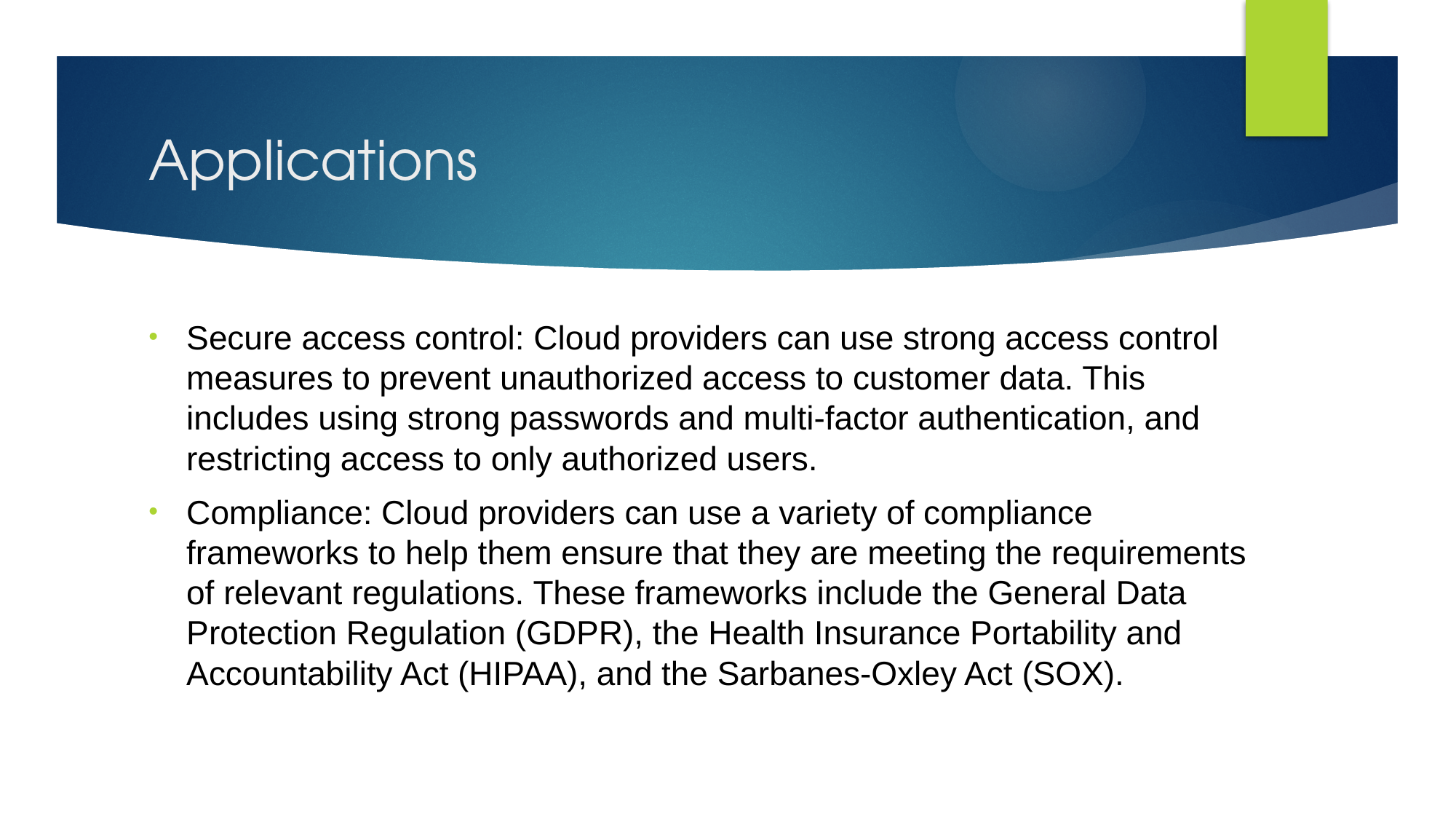

# Applications
Secure access control: Cloud providers can use strong access control measures to prevent unauthorized access to customer data. This includes using strong passwords and multi-factor authentication, and restricting access to only authorized users.
Compliance: Cloud providers can use a variety of compliance frameworks to help them ensure that they are meeting the requirements of relevant regulations. These frameworks include the General Data Protection Regulation (GDPR), the Health Insurance Portability and Accountability Act (HIPAA), and the Sarbanes-Oxley Act (SOX).